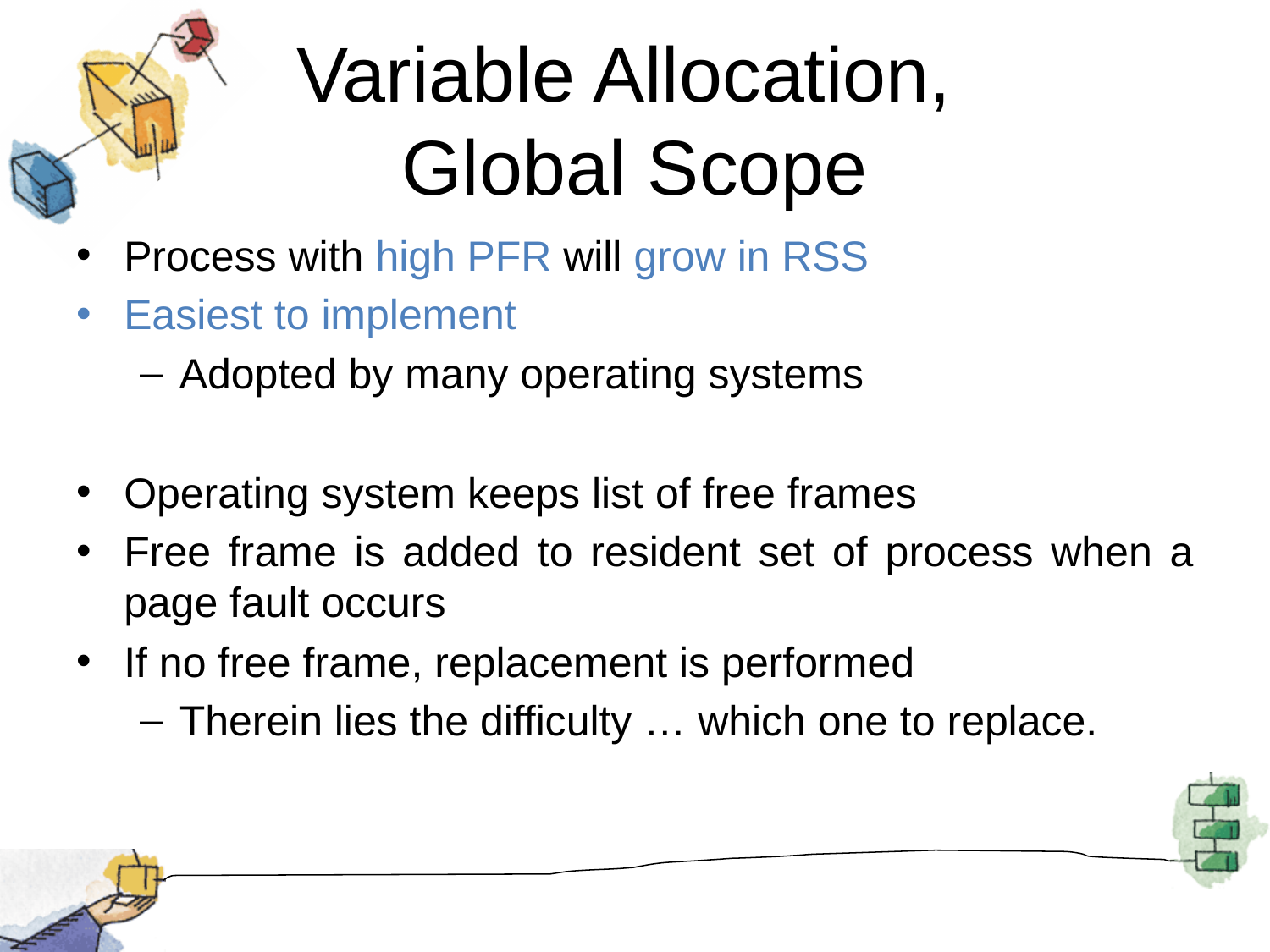

# Variable Allocation, Global Scope
Process with high PFR will grow in RSS
Easiest to implement
Adopted by many operating systems

Operating system keeps list of free frames
Free frame is added to resident set of process when a page fault occurs
If no free frame, replacement is performed
Therein lies the difficulty … which one to replace.